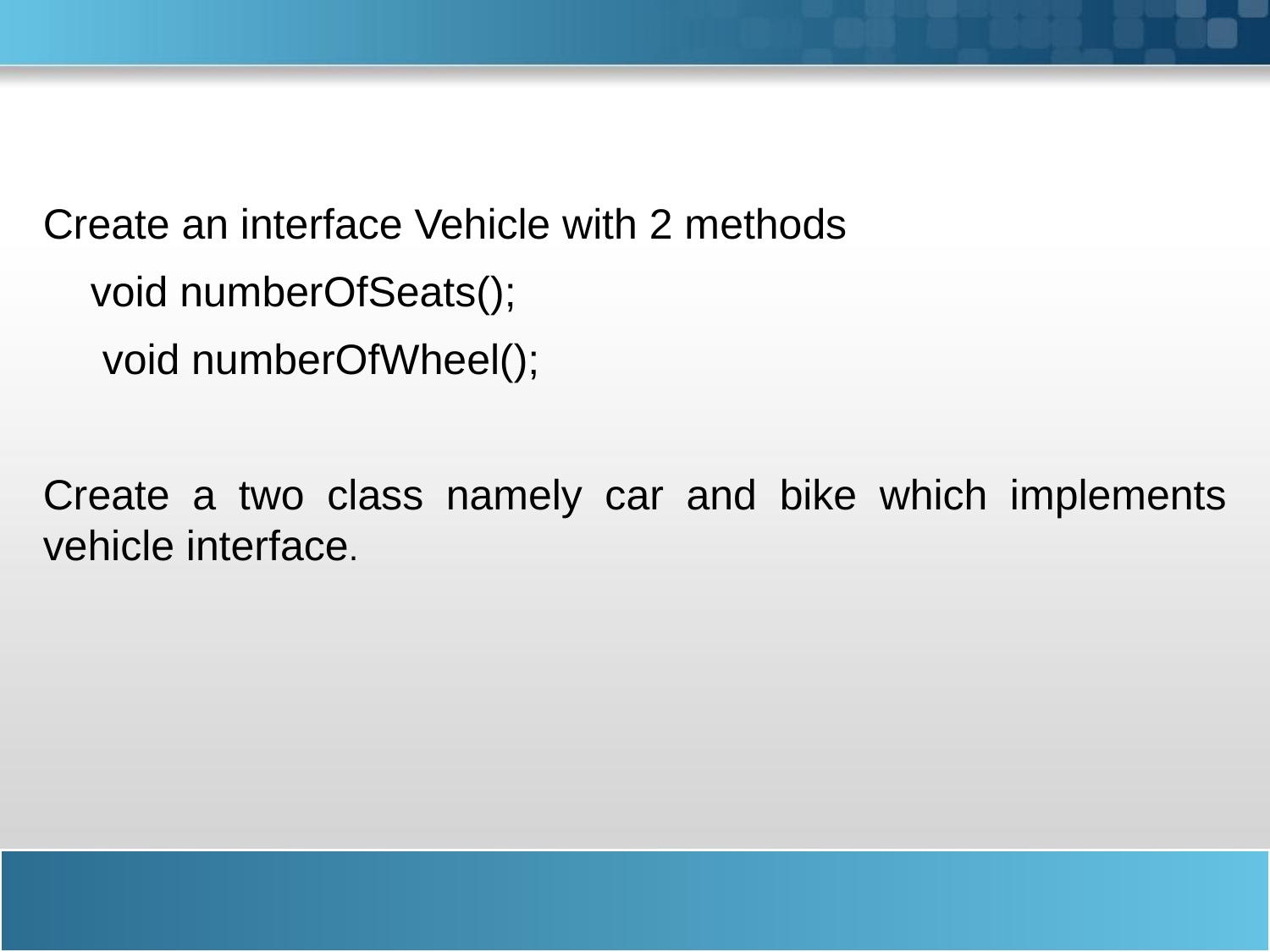

Create an interface Vehicle with 2 methods
    void numberOfSeats();
     void numberOfWheel();

Create a two class namely car and bike which implements vehicle interface.